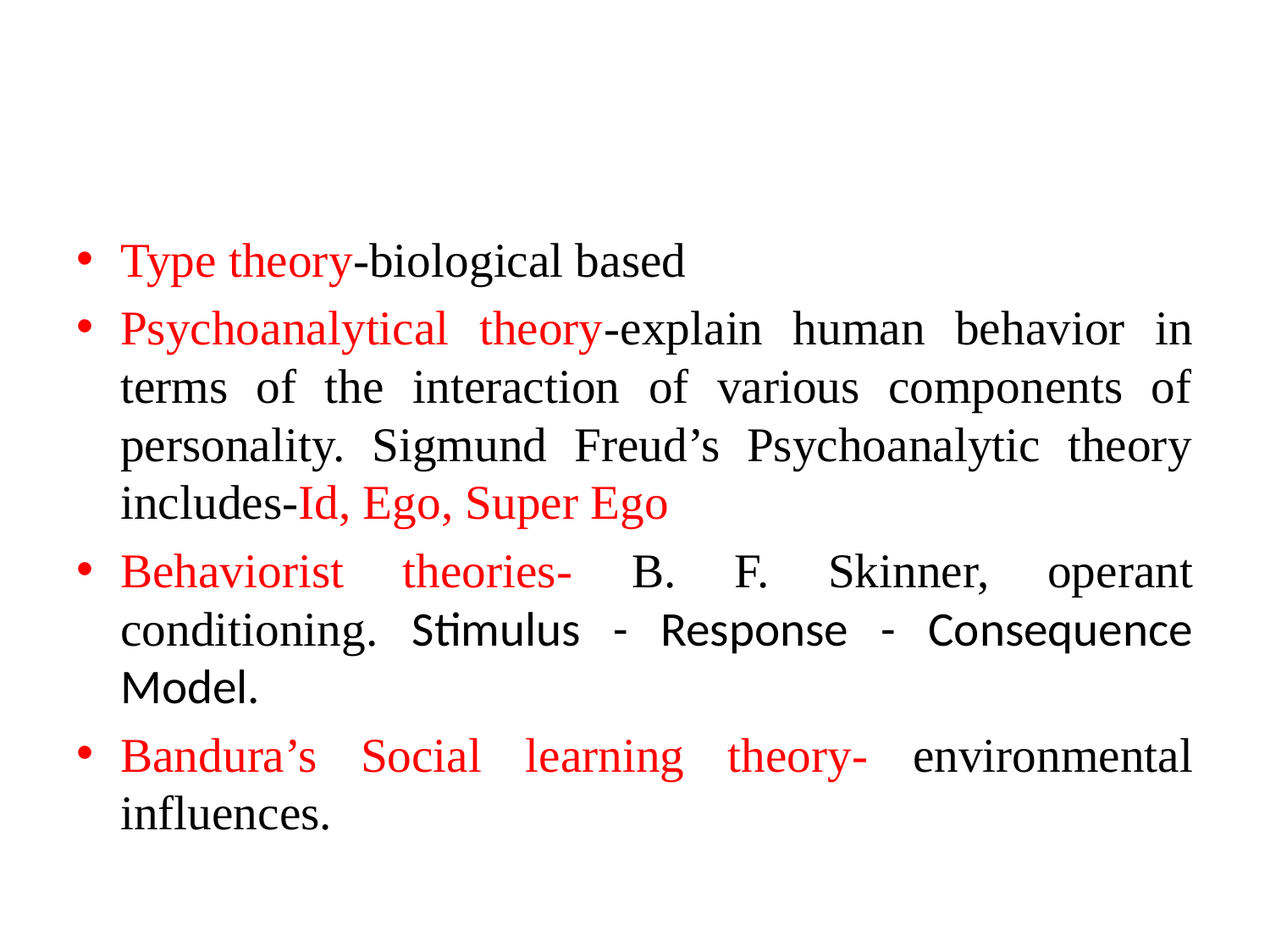

#
Type theory-biological based
Psychoanalytical theory-explain human behavior in terms of the interaction of various components of personality. Sigmund Freud’s Psychoanalytic theory includes-Id, Ego, Super Ego
Behaviorist theories- B. F. Skinner, operant conditioning. Stimulus - Response - Consequence Model.
Bandura’s Social learning theory- environmental influences.